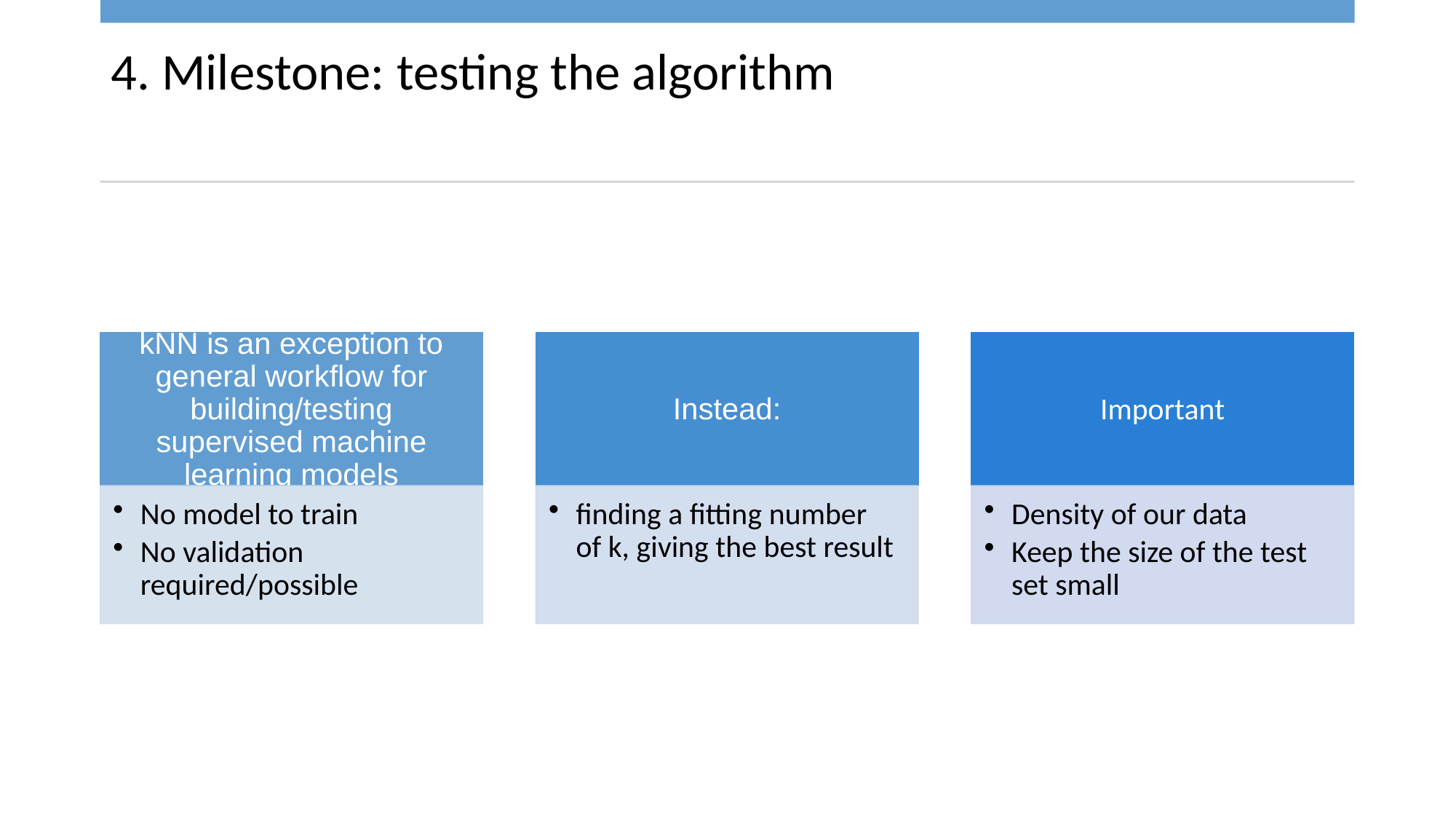

4. Milestone: testing the algorithm

kNN is an exception to general workflow for building/testing supervised machine learning models
No model to train
No validation required/possible
Instead:
finding a fitting number of k, giving the best result
Important
Density of our data
Keep the size of the test set small